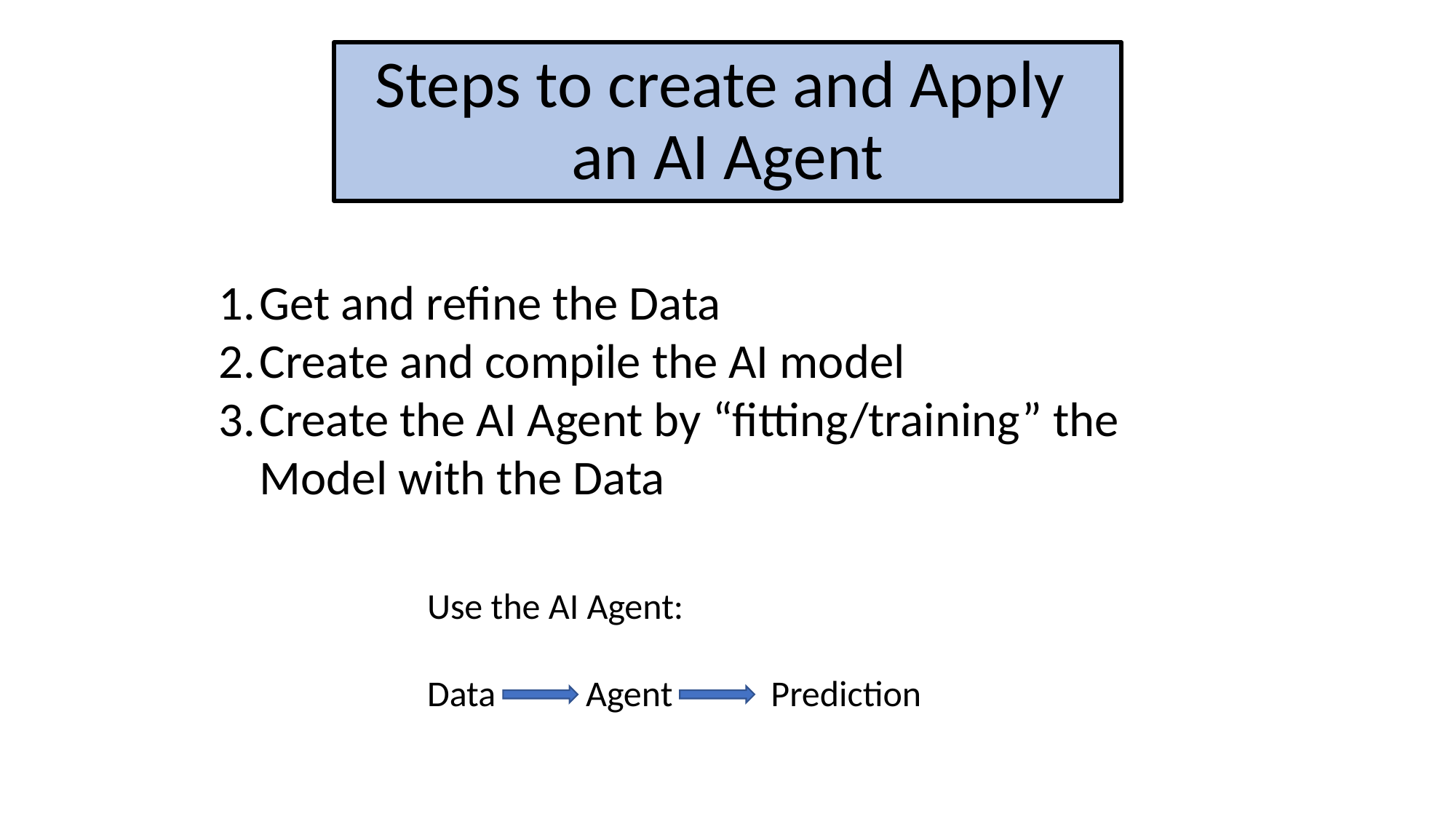

# Steps to create and Apply  an AI Agent
Get and refine the Data
Create and compile the AI model
Create the AI Agent by “fitting/training” the Model with the Data
Use the AI Agent:

Data           Agent            Prediction